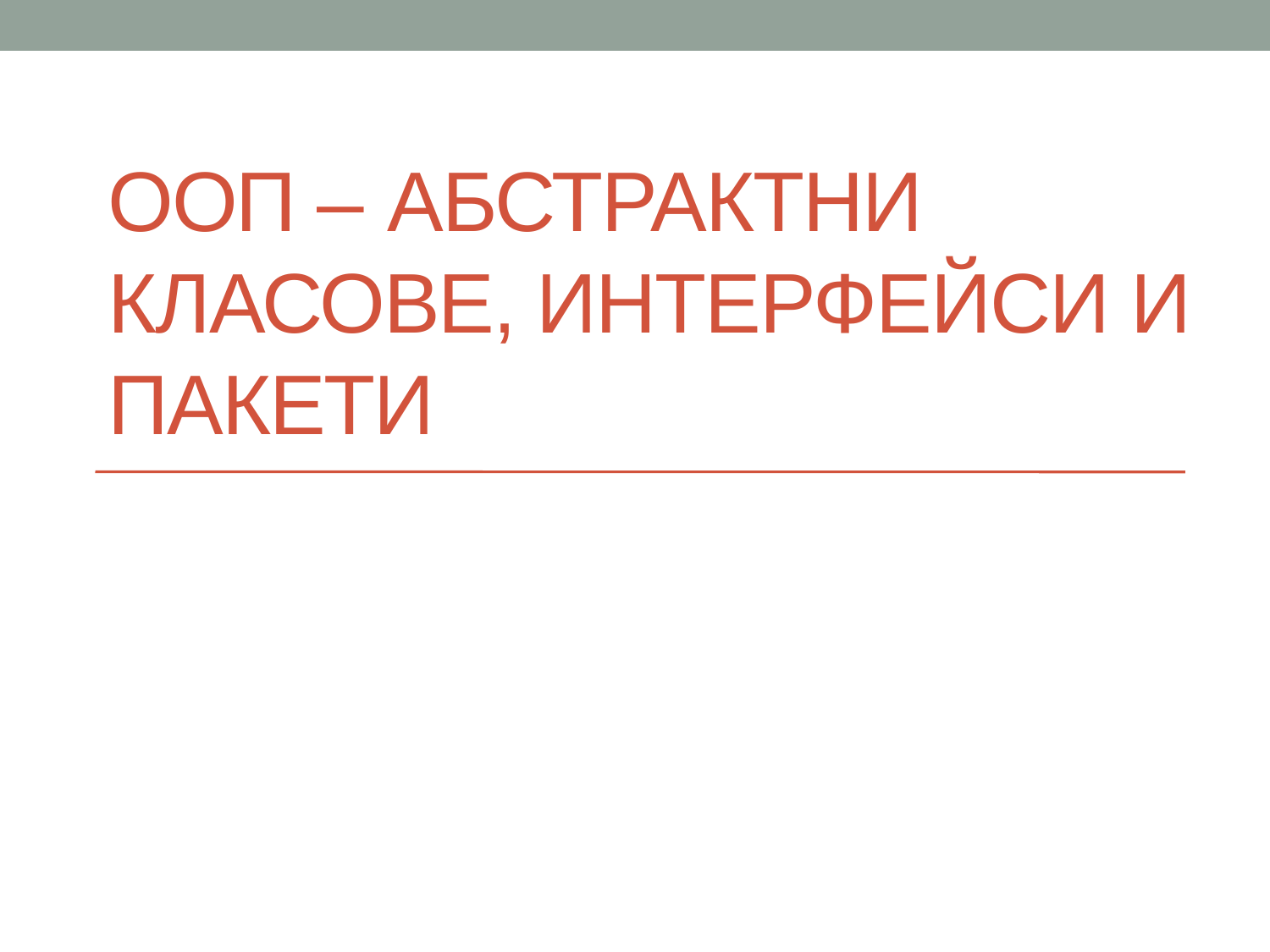

# ООП – Абстрактни класове, интерфейси и пакети